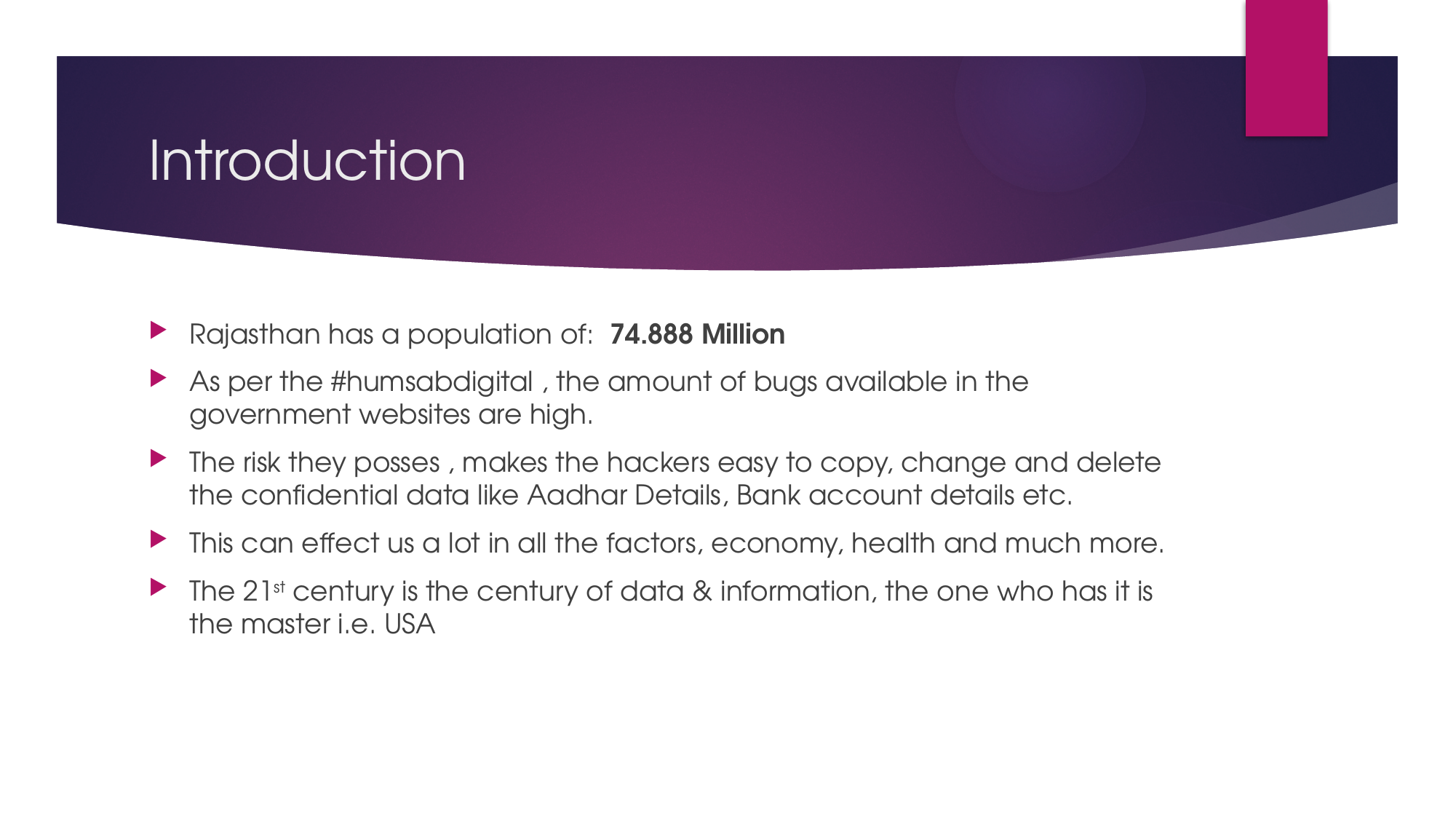

# Introduction
Rajasthan has a population of:  74.888 Million
As per the #humsabdigital , the amount of bugs available in the government websites are high.
The risk they posses , makes the hackers easy to copy, change and delete the confidential data like Aadhar Details, Bank account details etc.
This can effect us a lot in all the factors, economy, health and much more.
The 21st century is the century of data & information, the one who has it is the master i.e. USA